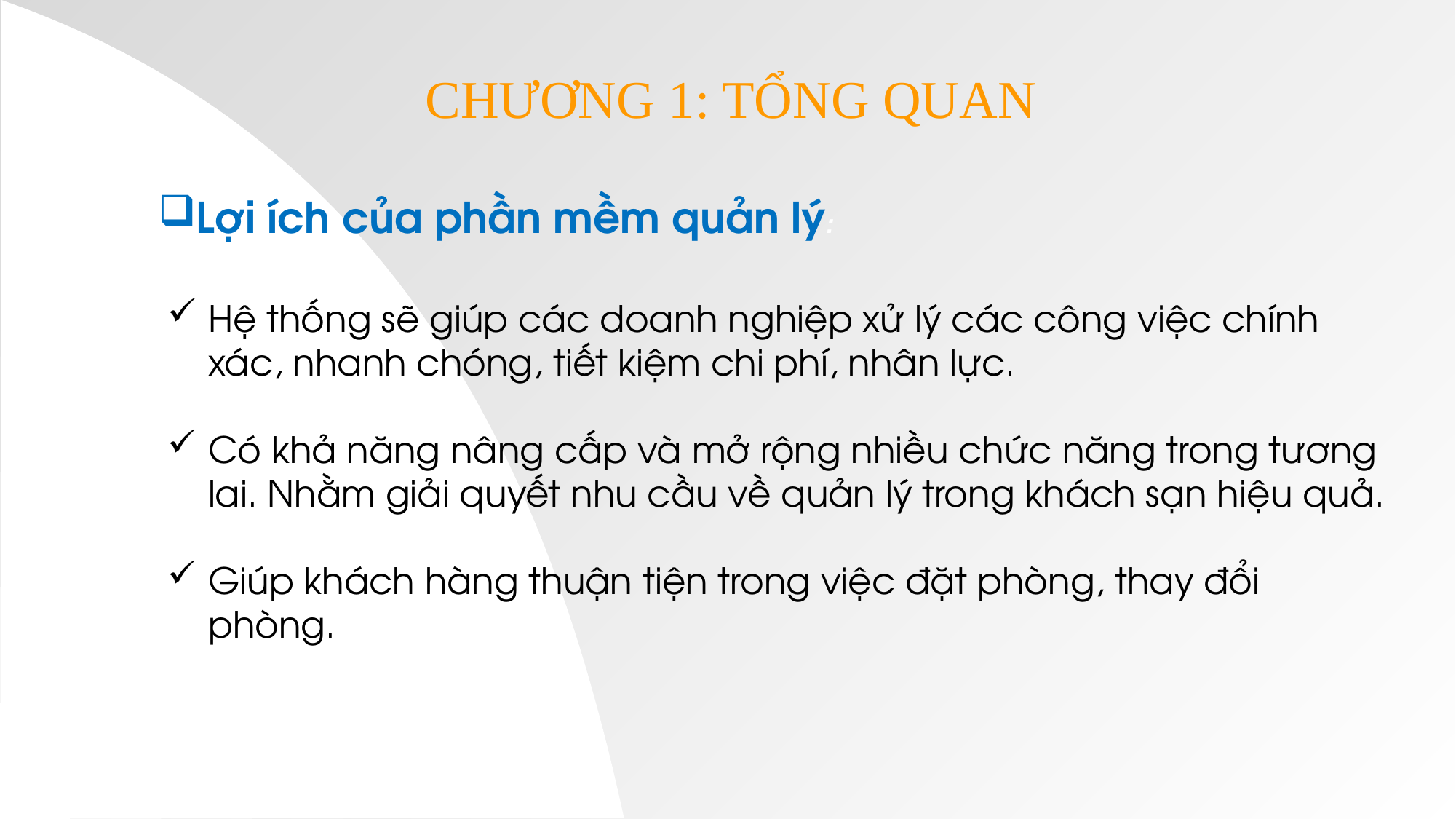

CHƯƠNG 1: TỔNG QUAN
Lợi ích của phần mềm quản lý:
Hệ thống sẽ giúp các doanh nghiệp xử lý các công việc chính xác, nhanh chóng, tiết kiệm chi phí, nhân lực.

Có khả năng nâng cấp và mở rộng nhiều chức năng trong tương lai. Nhằm giải quyết nhu cầu về quản lý trong khách sạn hiệu quả.

Giúp khách hàng thuận tiện trong việc đặt phòng, thay đổi phòng.